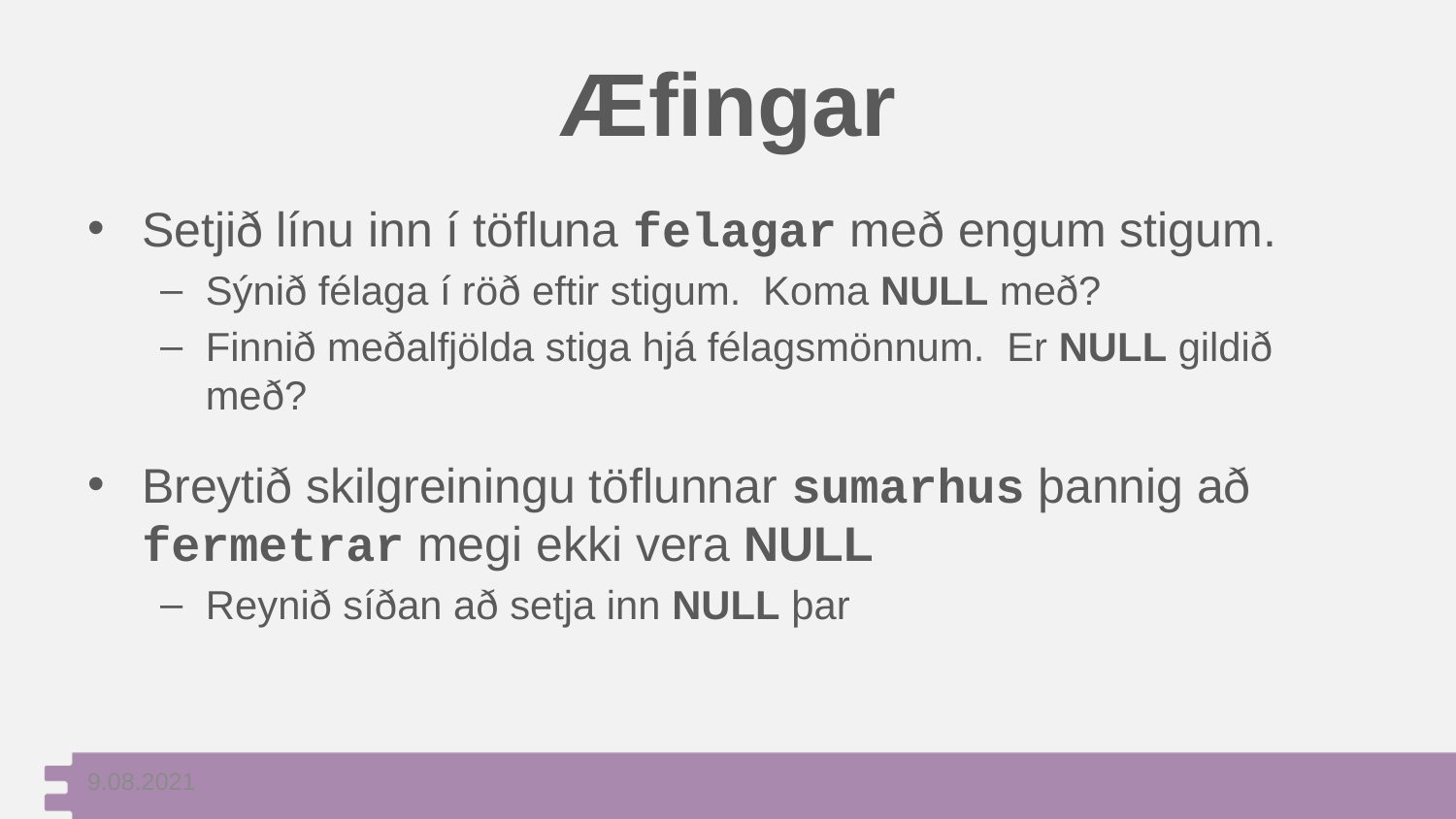

# Æfingar
Setjið línu inn í töfluna felagar með engum stigum.
Sýnið félaga í röð eftir stigum.  Koma NULL með?
Finnið meðalfjölda stiga hjá félagsmönnum.  Er NULL gildið með?
Breytið skilgreiningu töflunnar sumarhus þannig að fermetrar megi ekki vera NULL
Reynið síðan að setja inn NULL þar

9.08.2021